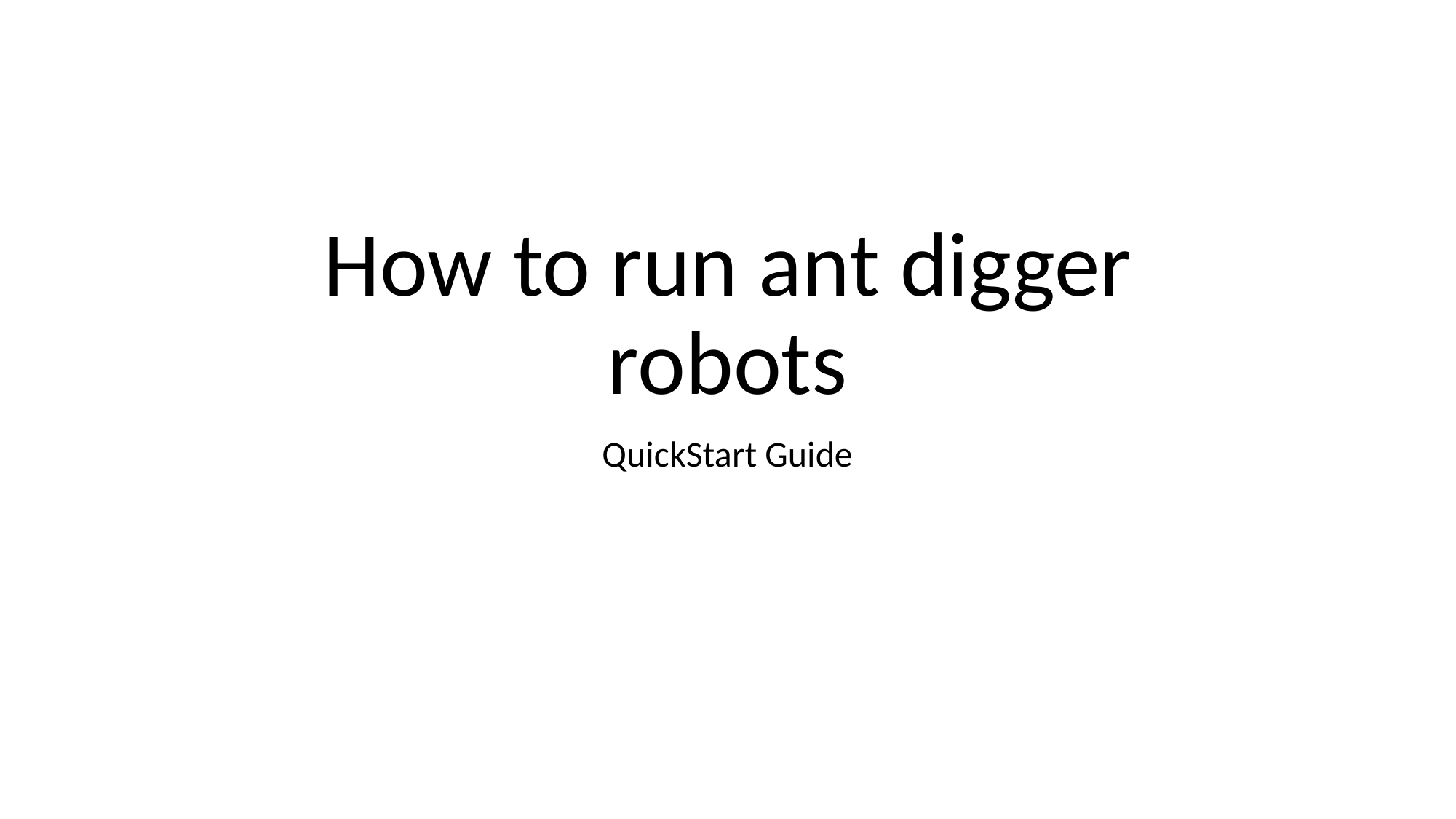

# How to run ant digger robots
QuickStart Guide